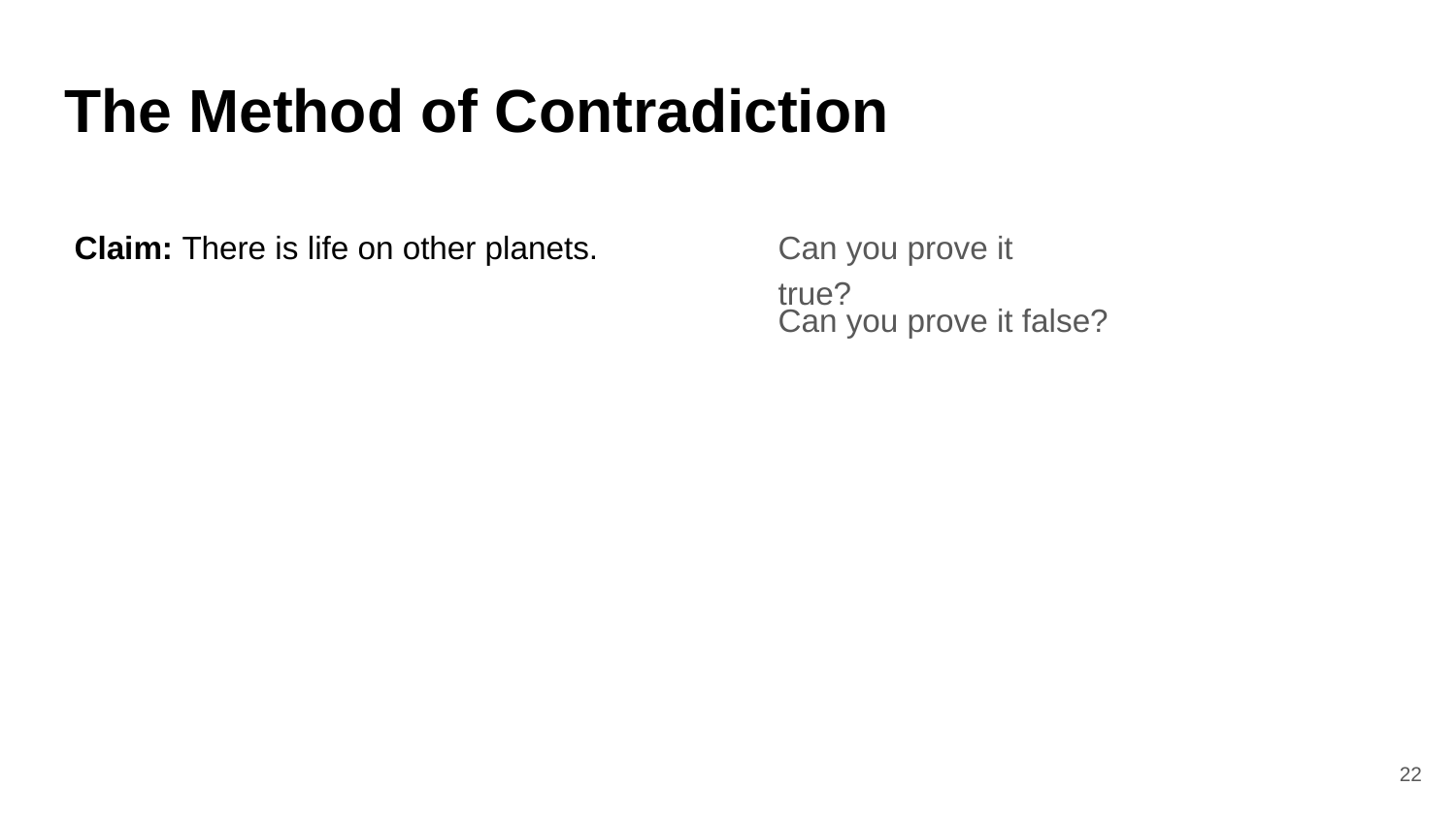

The Method of Contradiction
Claim: There is life on other planets.
Can you prove it true?
Can you prove it false?
22